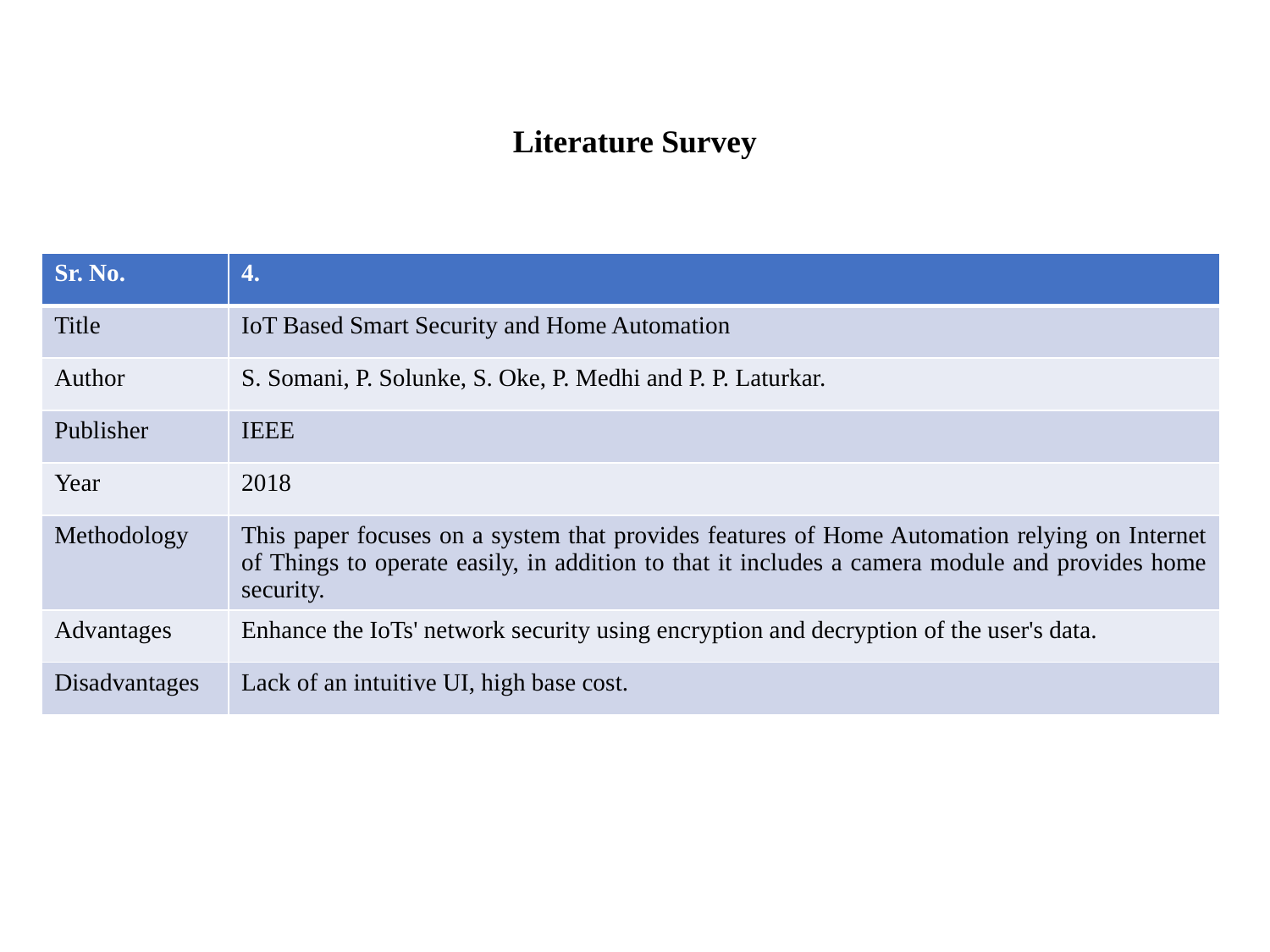

# Literature Survey
| Sr. No. | 4. |
| --- | --- |
| Title | IoT Based Smart Security and Home Automation |
| Author | S. Somani, P. Solunke, S. Oke, P. Medhi and P. P. Laturkar. |
| Publisher | IEEE |
| Year | 2018 |
| Methodology | This paper focuses on a system that provides features of Home Automation relying on Internet of Things to operate easily, in addition to that it includes a camera module and provides home security. |
| Advantages | Enhance the IoTs' network security using encryption and decryption of the user's data. |
| Disadvantages | Lack of an intuitive UI, high base cost. |